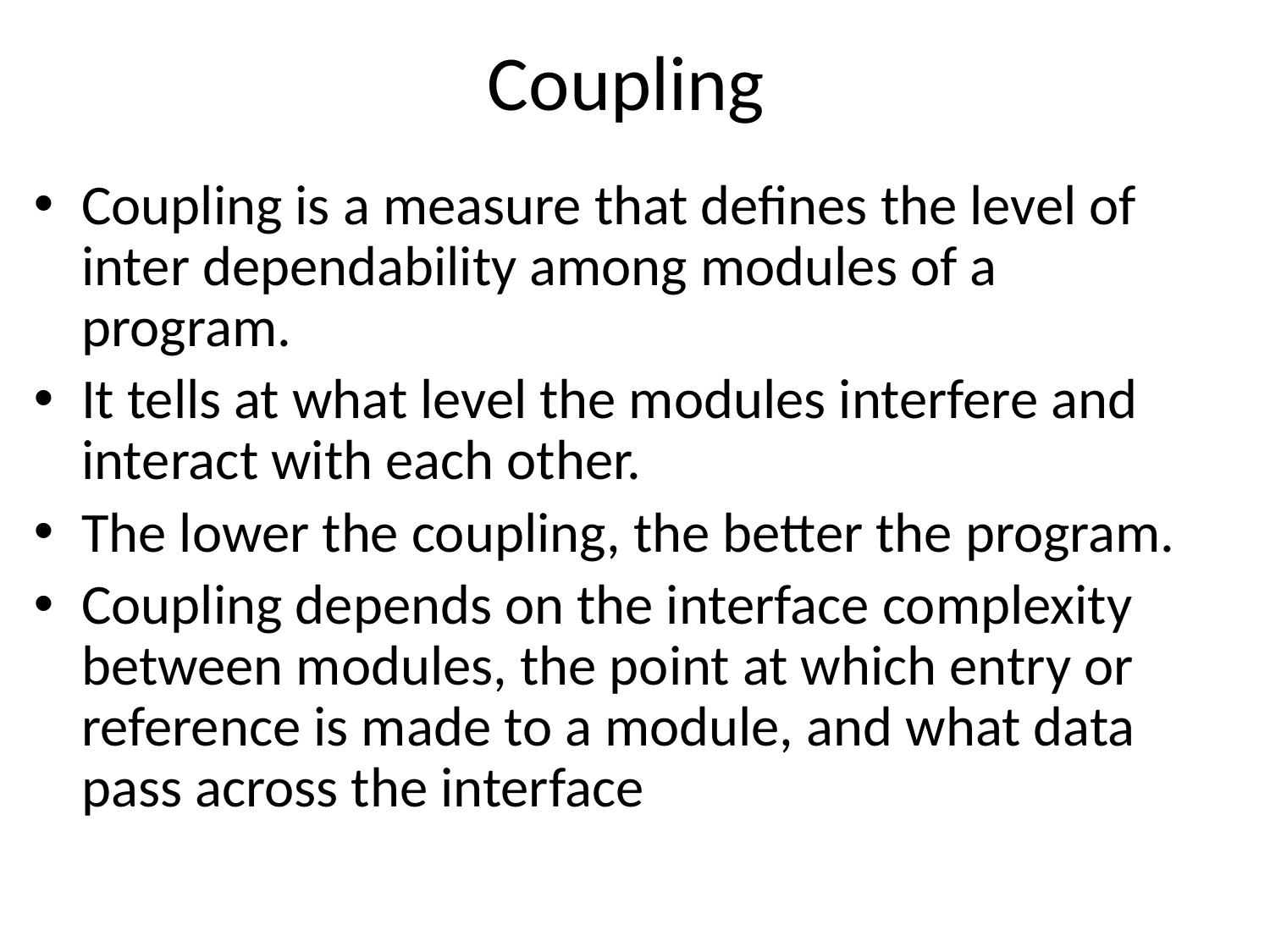

# Coupling
Coupling is a measure that defines the level of inter dependability among modules of a program.
It tells at what level the modules interfere and interact with each other.
The lower the coupling, the better the program.
Coupling depends on the interface complexity between modules, the point at which entry or reference is made to a module, and what data pass across the interface